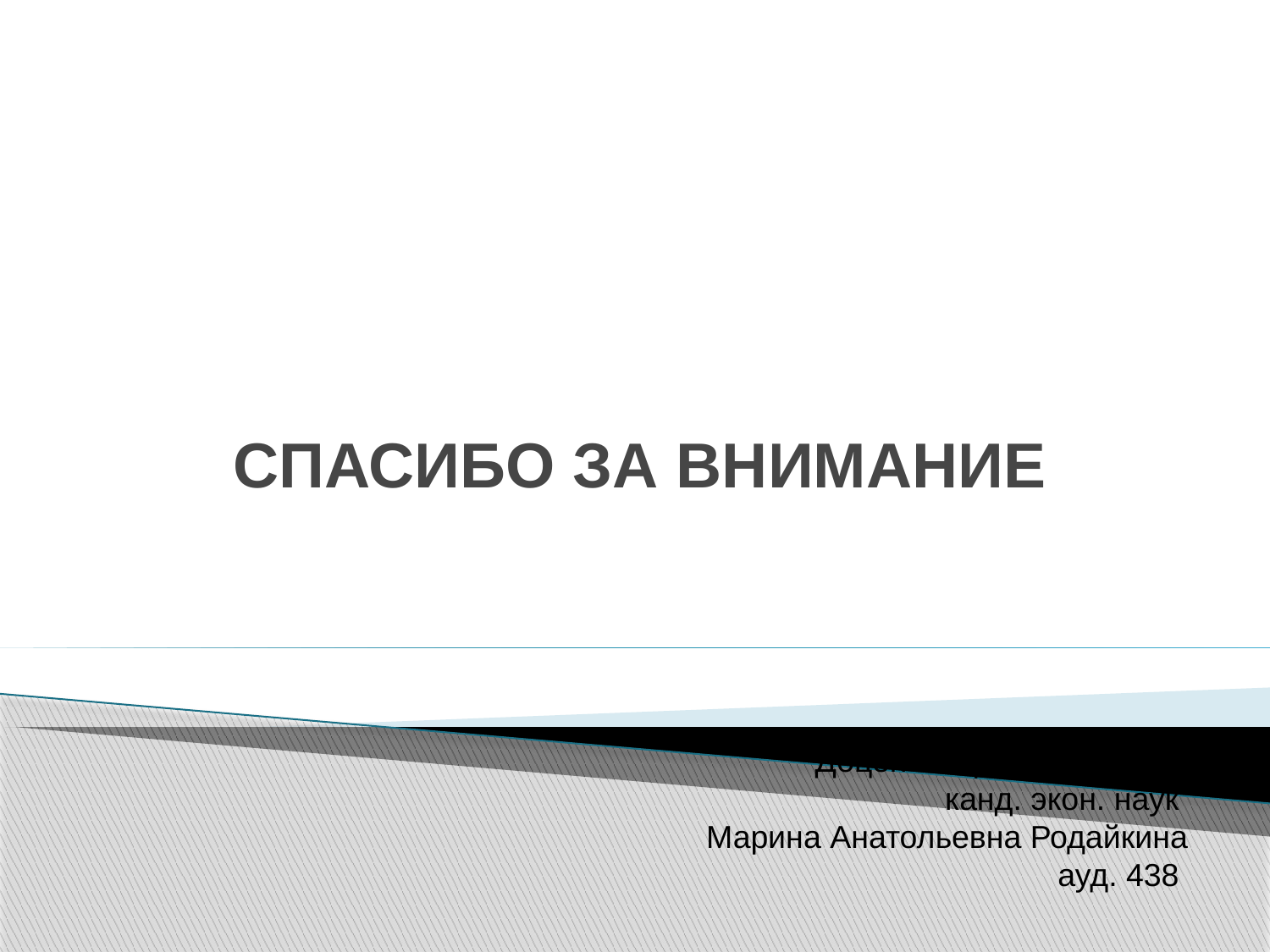

# СПАСИБО ЗА ВНИМАНИЕ

Доцент кафедры МЭЛиК,
канд. экон. наук
Марина Анатольевна Родайкина
ауд. 438